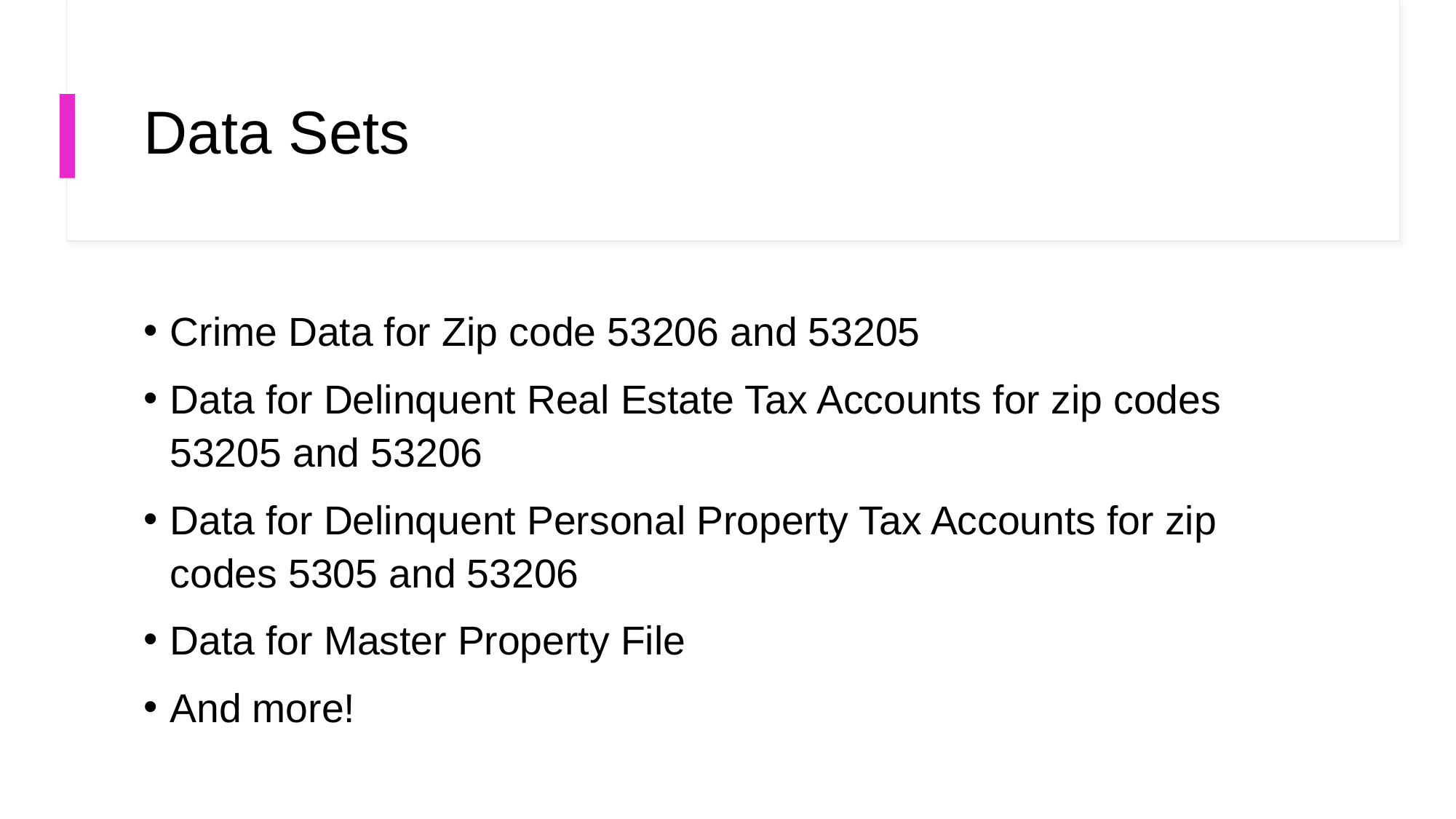

# Data Sets
Crime Data for Zip code 53206 and 53205
Data for Delinquent Real Estate Tax Accounts for zip codes 53205 and 53206
Data for Delinquent Personal Property Tax Accounts for zip codes 5305 and 53206
Data for Master Property File
And more!